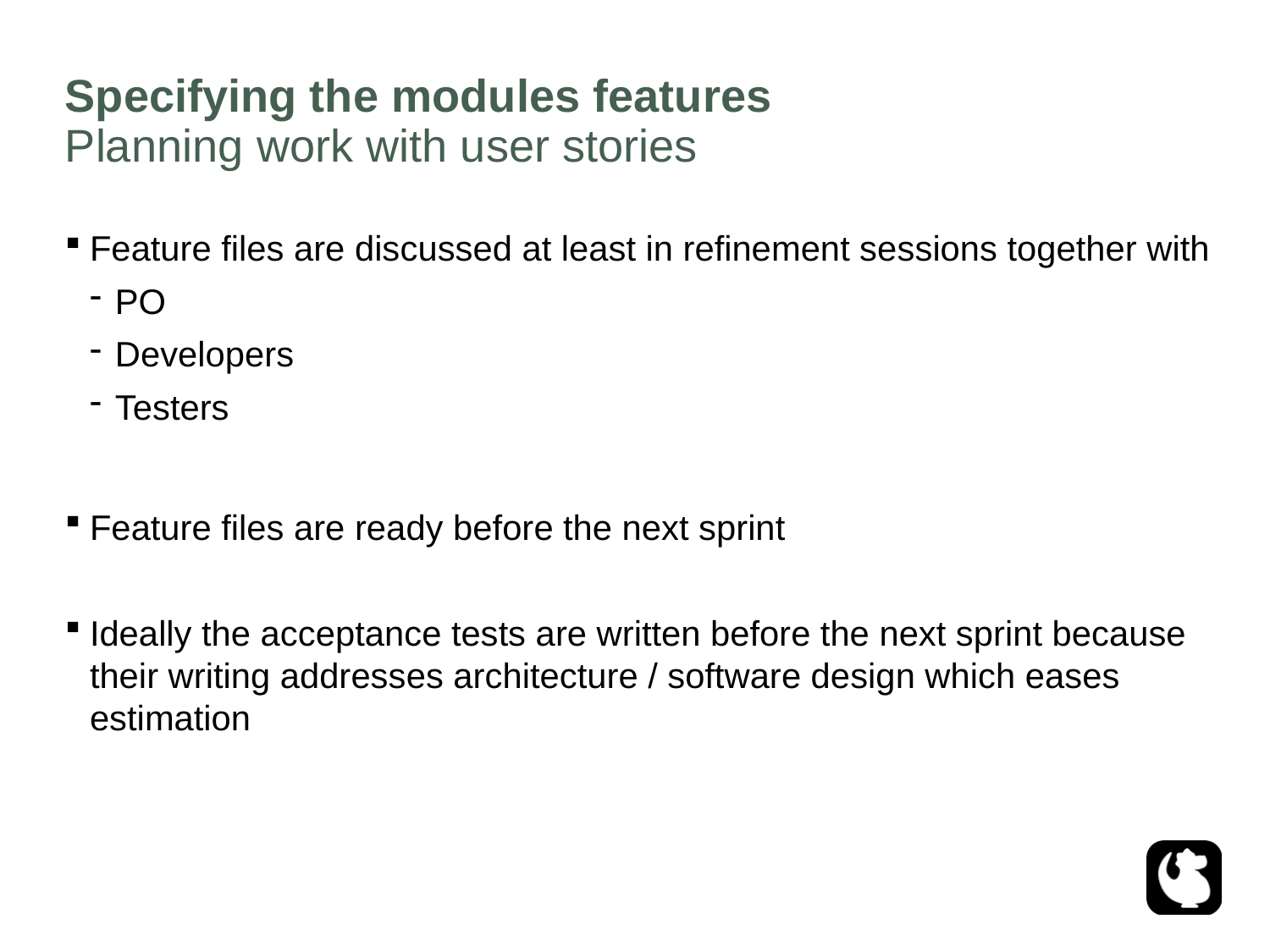

# Specifying the modules features
Planning work with user stories
Feature files are discussed at least in refinement sessions together with
PO
Developers
Testers

Feature files are ready before the next sprint

Ideally the acceptance tests are written before the next sprint because their writing addresses architecture / software design which eases estimation